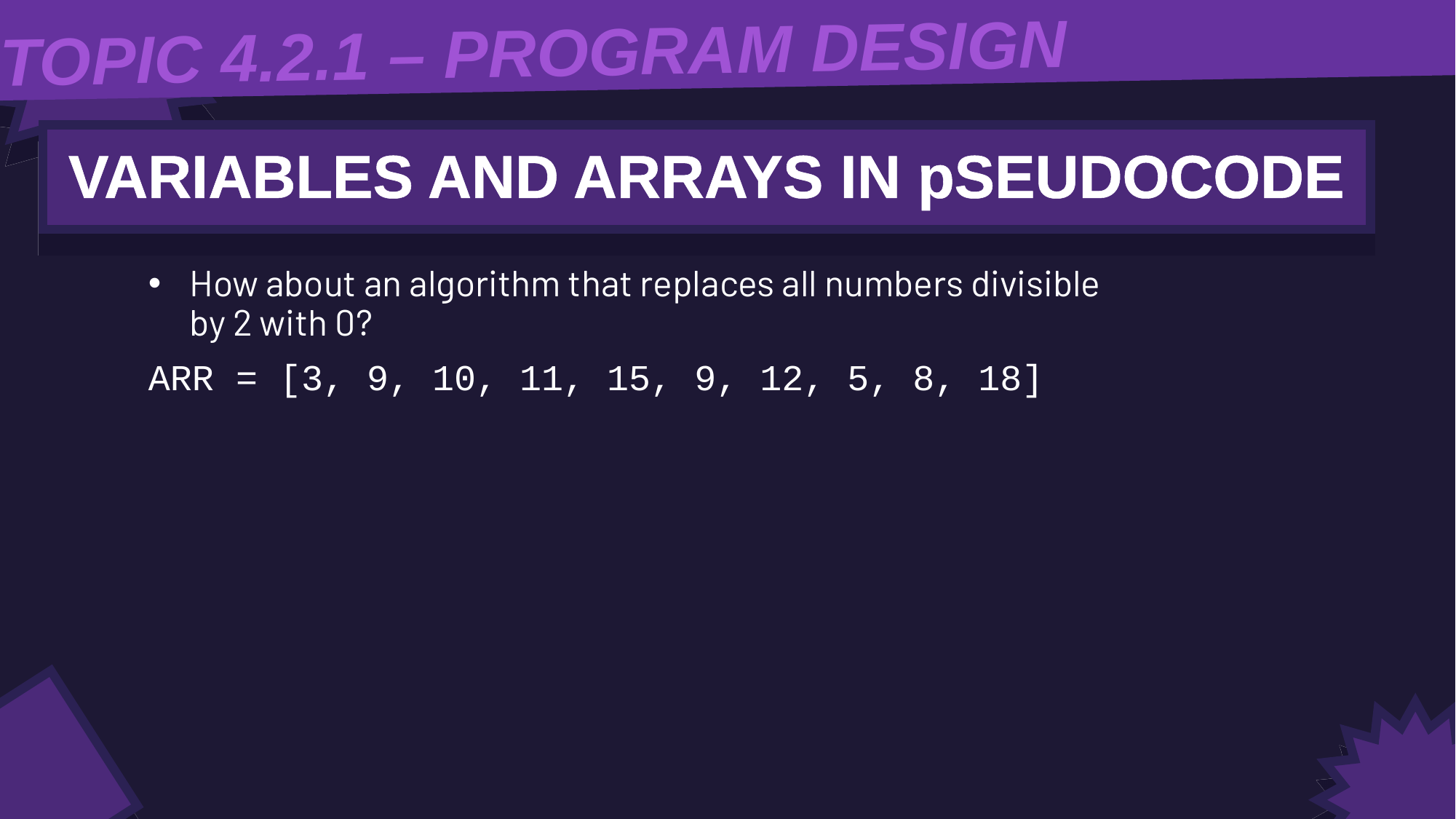

TOPIC 4.2.1 – PROGRAM DESIGN

VARIABLES AND ARRAYS IN pSEUDOCODE
How about an algorithm that replaces all numbers divisible by 2 with 0?
ARR = [3, 9, 10, 11, 15, 9, 12, 5, 8, 18]